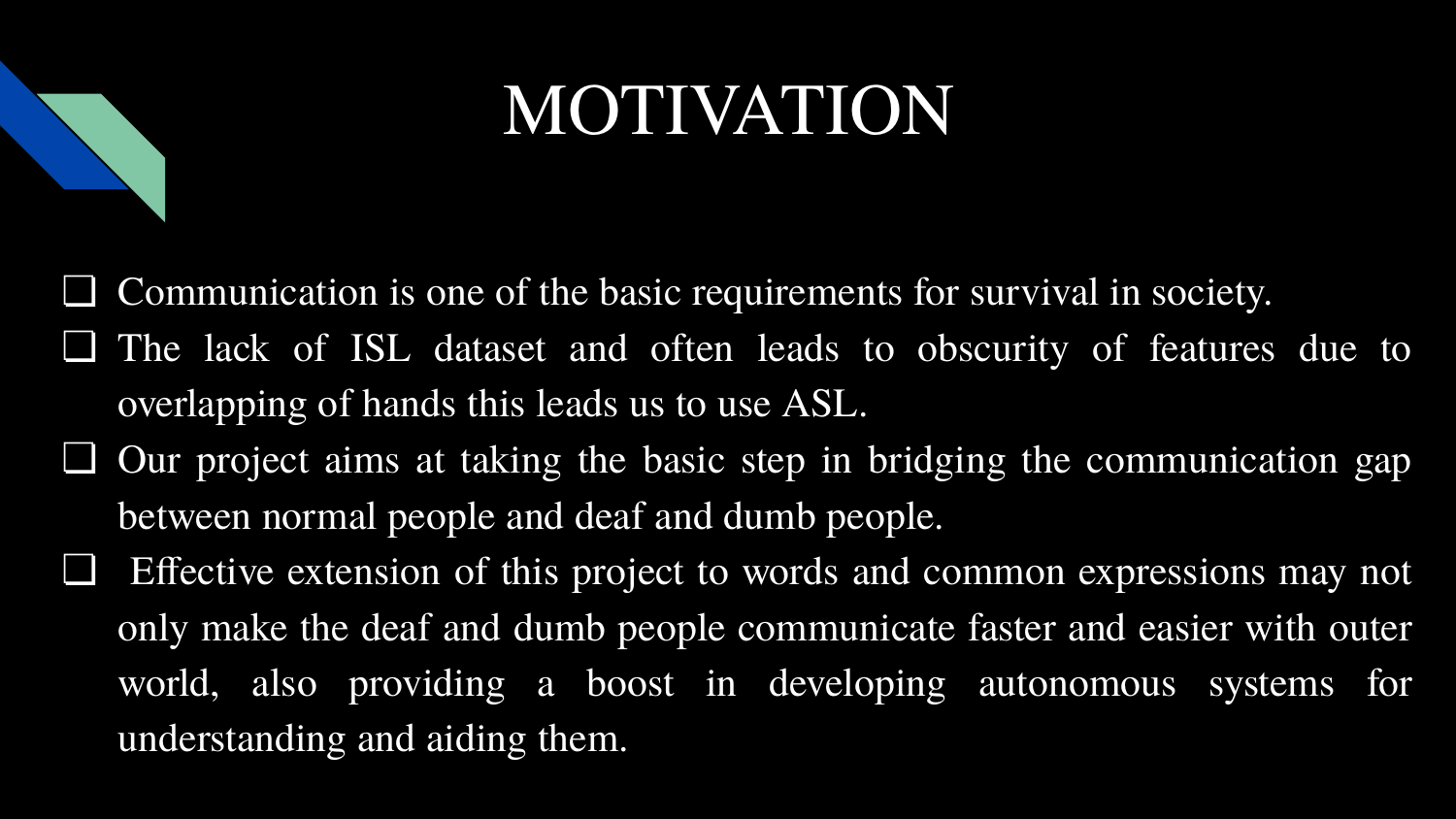

# MOTIVATION
Communication is one of the basic requirements for survival in society.
The lack of ISL dataset and often leads to obscurity of features due to overlapping of hands this leads us to use ASL.
Our project aims at taking the basic step in bridging the communication gap between normal people and deaf and dumb people.
 Effective extension of this project to words and common expressions may not only make the deaf and dumb people communicate faster and easier with outer world, also providing a boost in developing autonomous systems for understanding and aiding them.